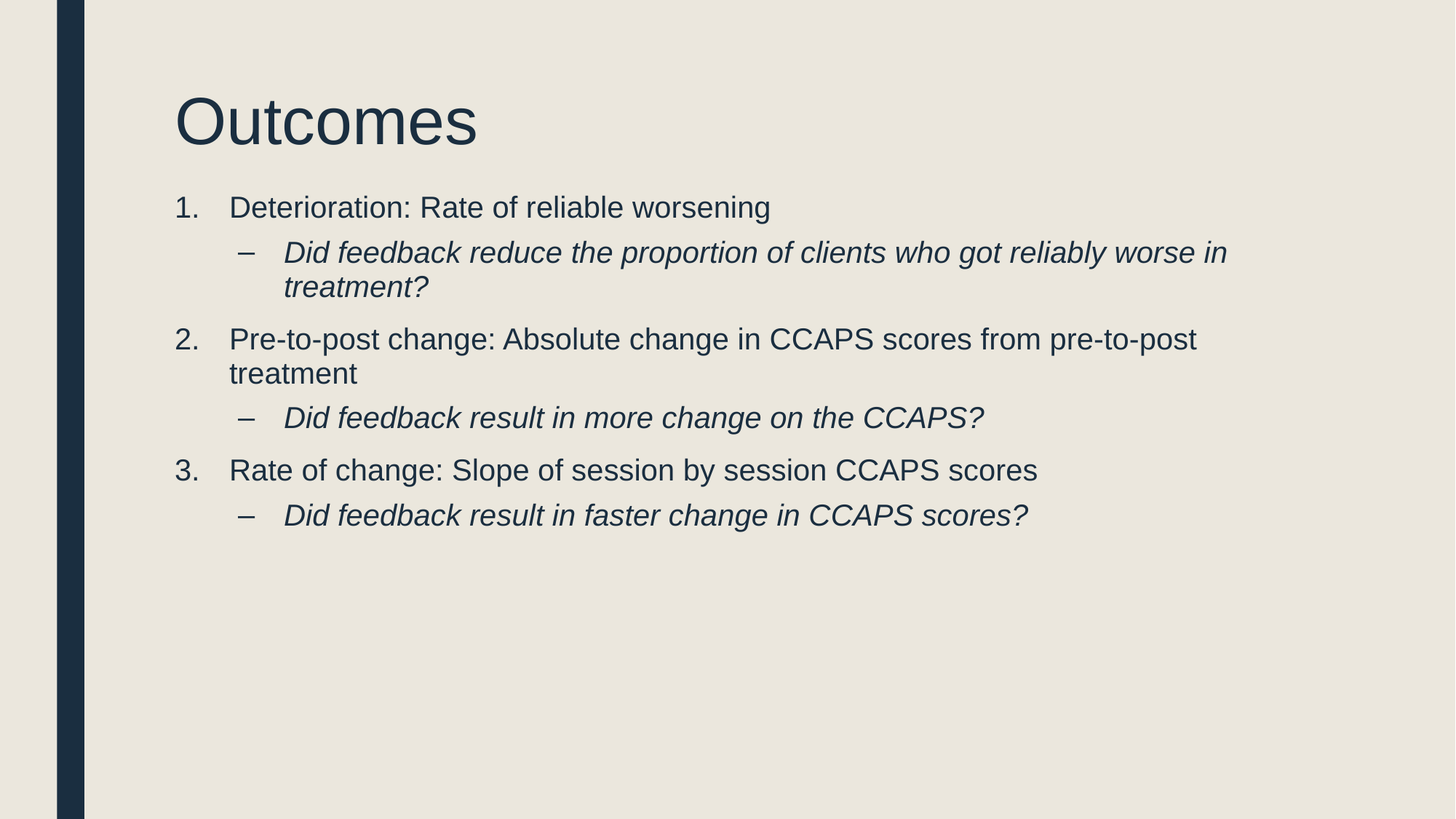

# Outcomes
Deterioration: Rate of reliable worsening
Did feedback reduce the proportion of clients who got reliably worse in treatment?
Pre-to-post change: Absolute change in CCAPS scores from pre-to-post treatment
Did feedback result in more change on the CCAPS?
Rate of change: Slope of session by session CCAPS scores
Did feedback result in faster change in CCAPS scores?